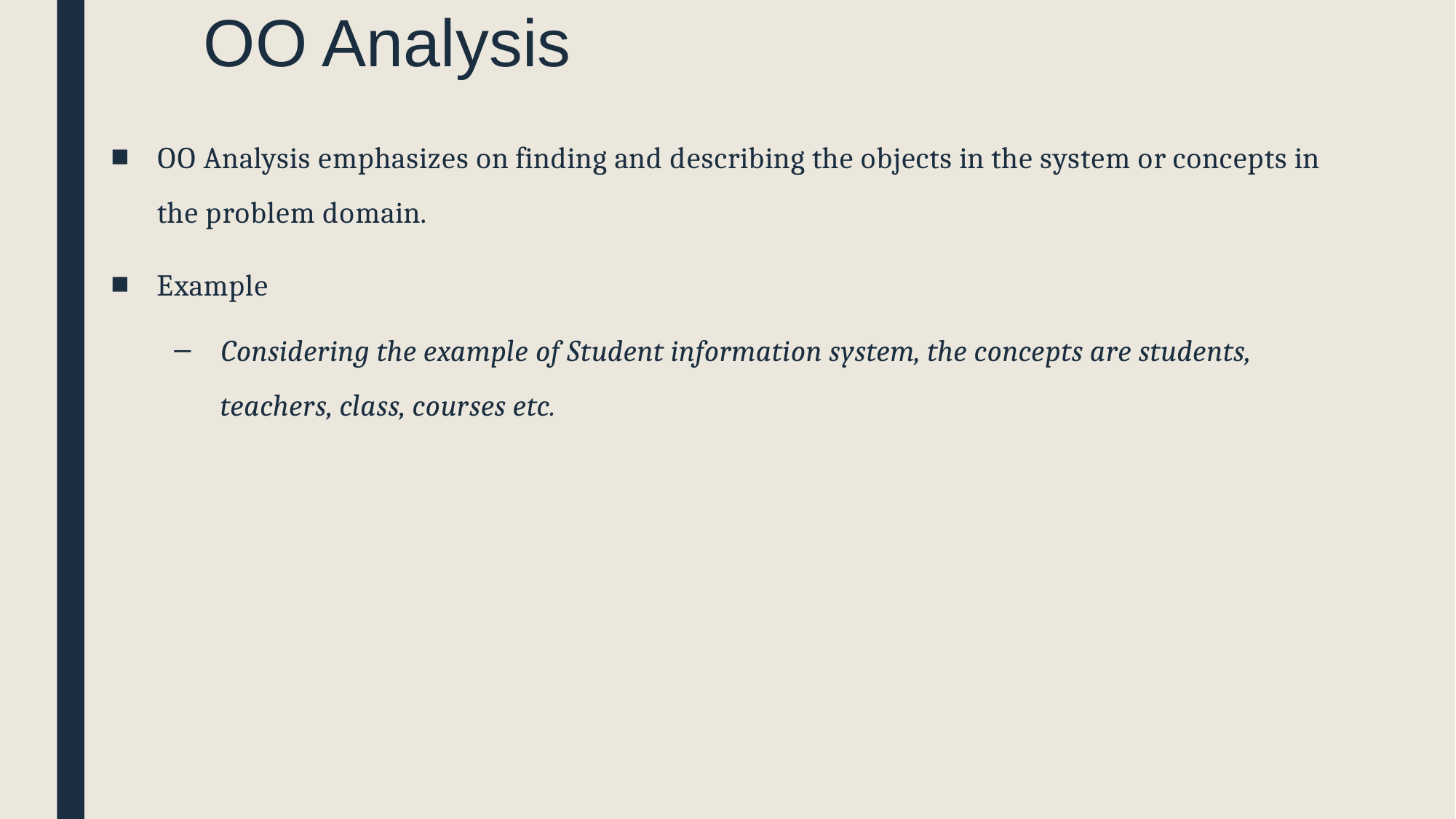

# OO Analysis
OO Analysis emphasizes on finding and describing the objects in the system or concepts in the problem domain.
Example
Considering the example of Student information system, the concepts are students, teachers, class, courses etc.